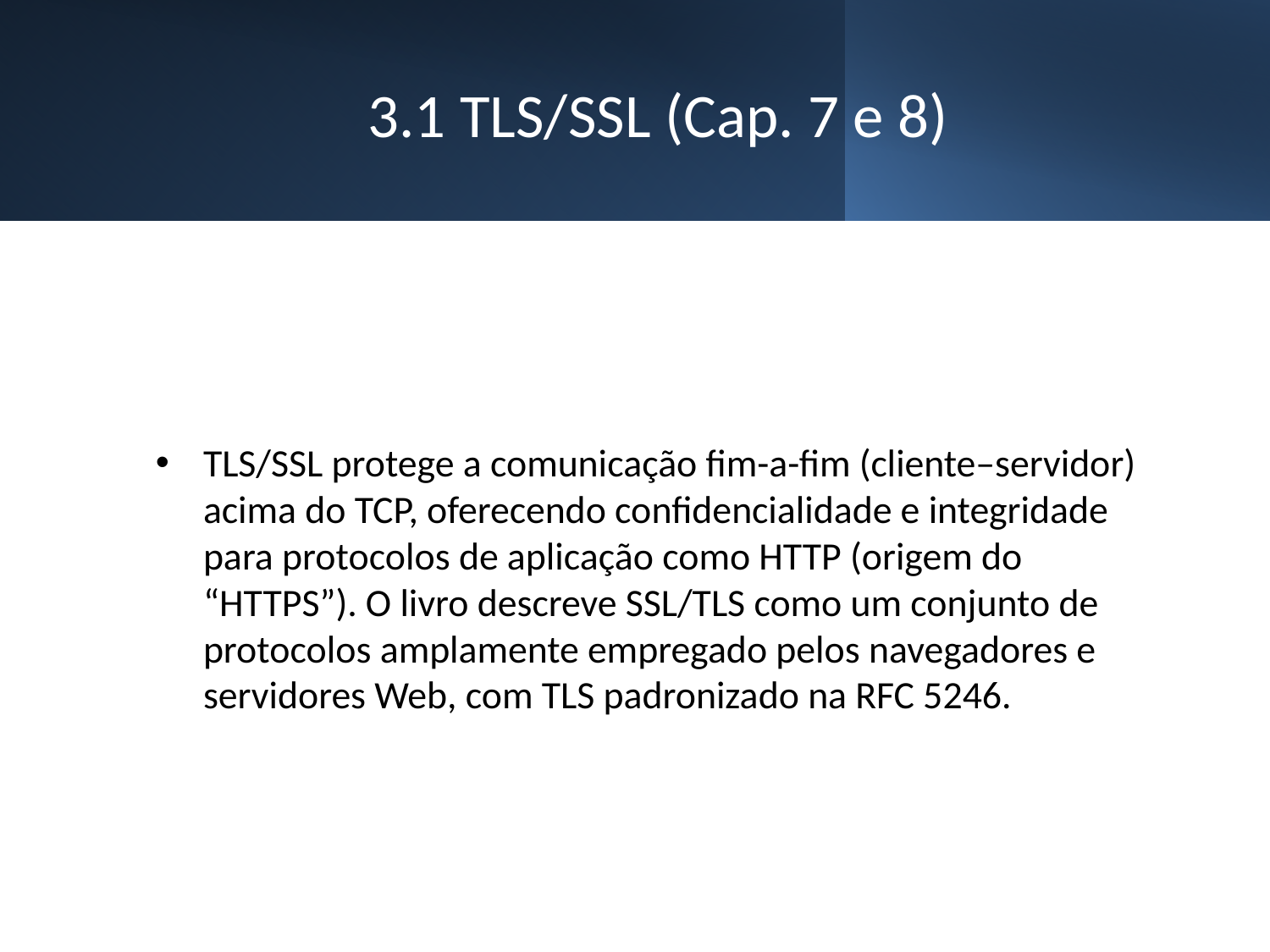

# 3.1 TLS/SSL (Cap. 7 e 8)
TLS/SSL protege a comunicação fim-a-fim (cliente–servidor) acima do TCP, oferecendo confidencialidade e integridade para protocolos de aplicação como HTTP (origem do “HTTPS”). O livro descreve SSL/TLS como um conjunto de protocolos amplamente empregado pelos navegadores e servidores Web, com TLS padronizado na RFC 5246.